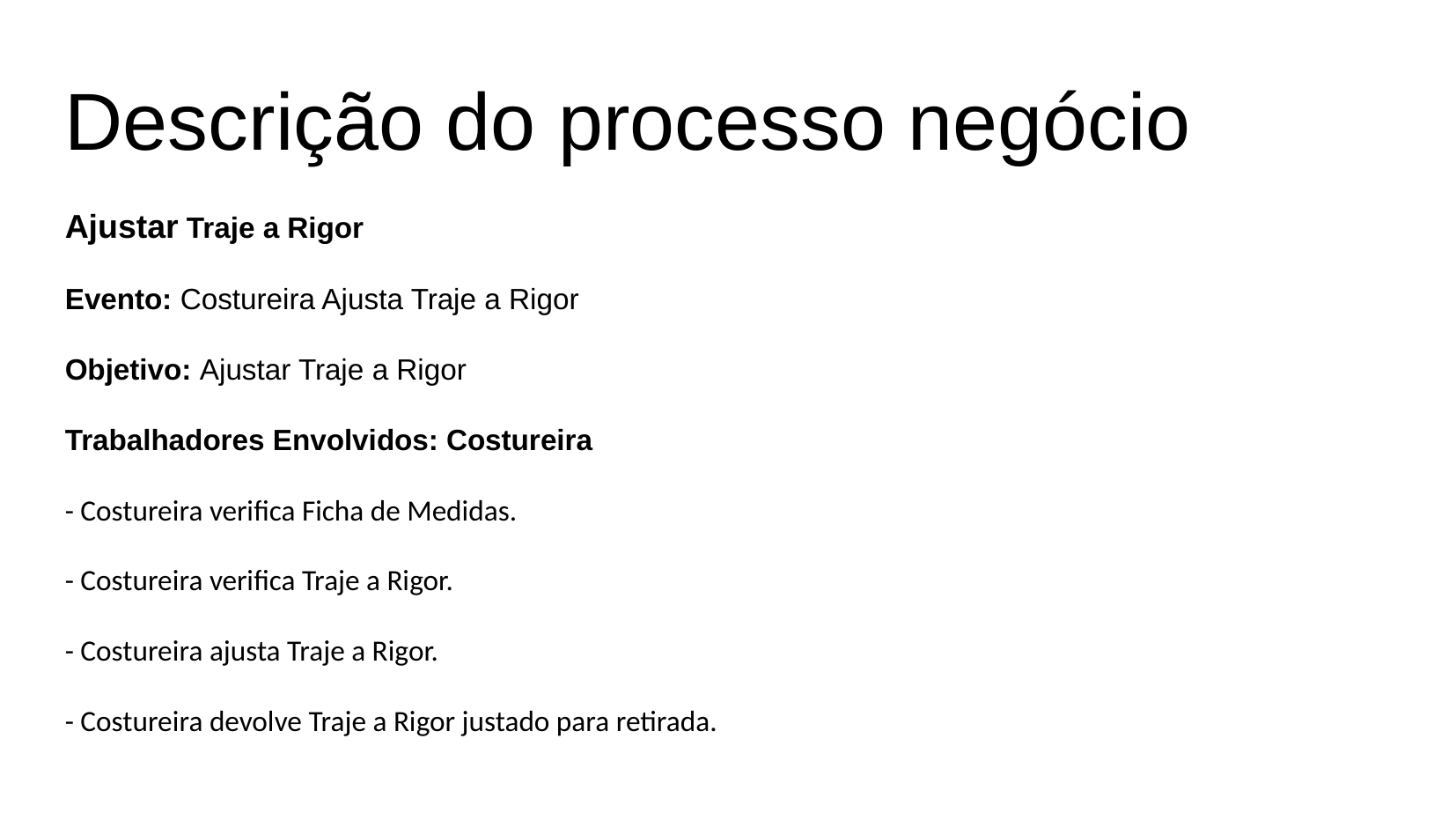

Descrição do processo negócio
Ajustar Traje a Rigor

Evento: Costureira Ajusta Traje a Rigor

Objetivo: Ajustar Traje a Rigor

Trabalhadores Envolvidos: Costureira
- Costureira verifica Ficha de Medidas.

- Costureira verifica Traje a Rigor.

- Costureira ajusta Traje a Rigor.

- Costureira devolve Traje a Rigor justado para retirada.